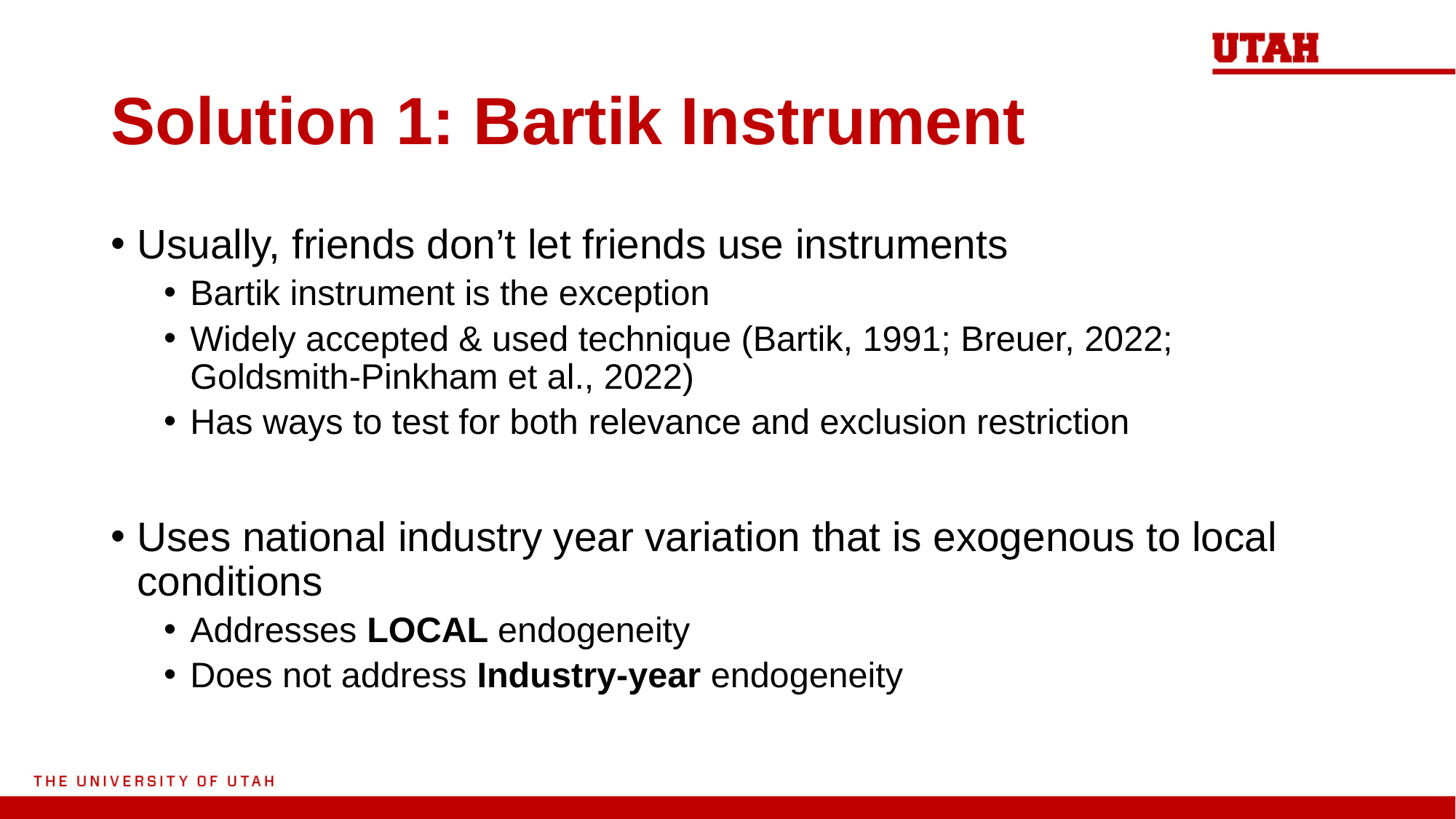

# Solution 1: Bartik Instrument
Usually, friends don’t let friends use instruments
Bartik instrument is the exception
Widely accepted & used technique (Bartik, 1991; Breuer, 2022; Goldsmith-Pinkham et al., 2022)
Has ways to test for both relevance and exclusion restriction

Uses national industry year variation that is exogenous to local conditions
Addresses LOCAL endogeneity
Does not address Industry-year endogeneity